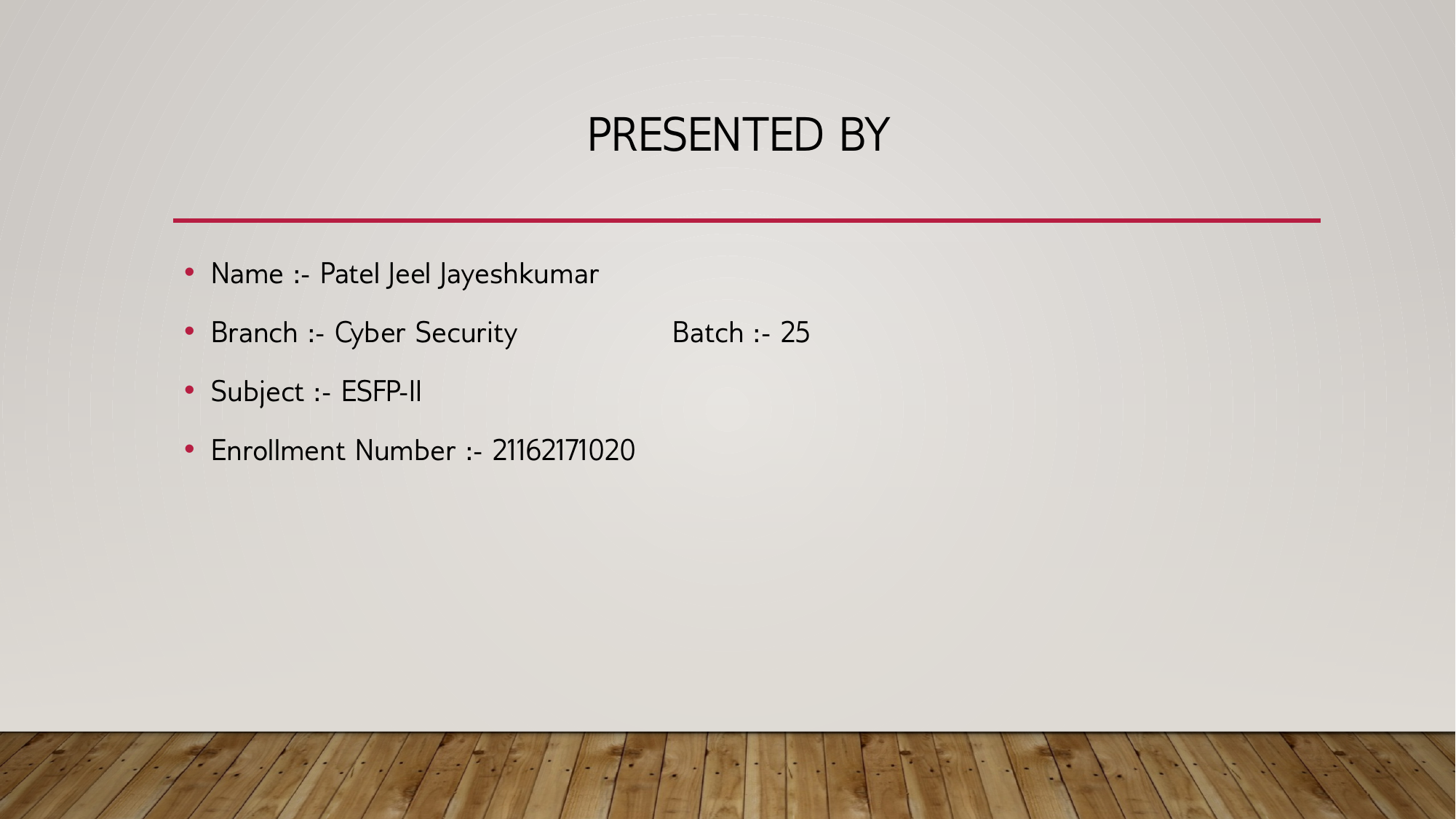

# Presented by
Name :- Patel Jeel Jayeshkumar
Branch :- Cyber Security                 Batch :- 25
Subject :- ESFP-II
Enrollment Number :- 21162171020